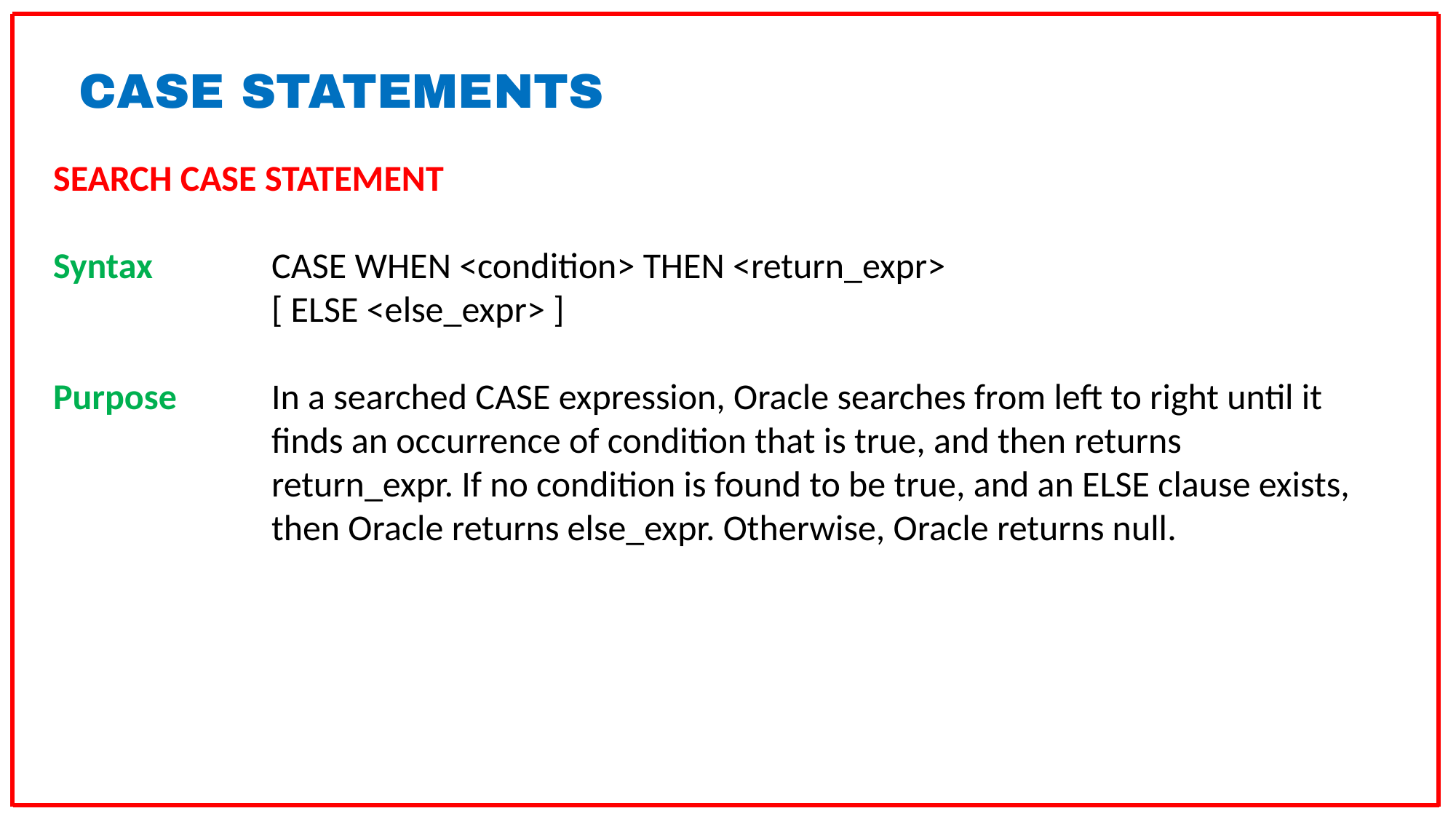

CASE STATEMENTS
SEARCH CASE STATEMENT

Syntax		CASE WHEN <condition> THEN <return_expr>
		[ ELSE <else_expr> ]

Purpose	In a searched CASE expression, Oracle searches from left to right until it 		finds an occurrence of condition that is true, and then returns 			return_expr. If no condition is found to be true, and an ELSE clause exists, 		then Oracle returns else_expr. Otherwise, Oracle returns null.